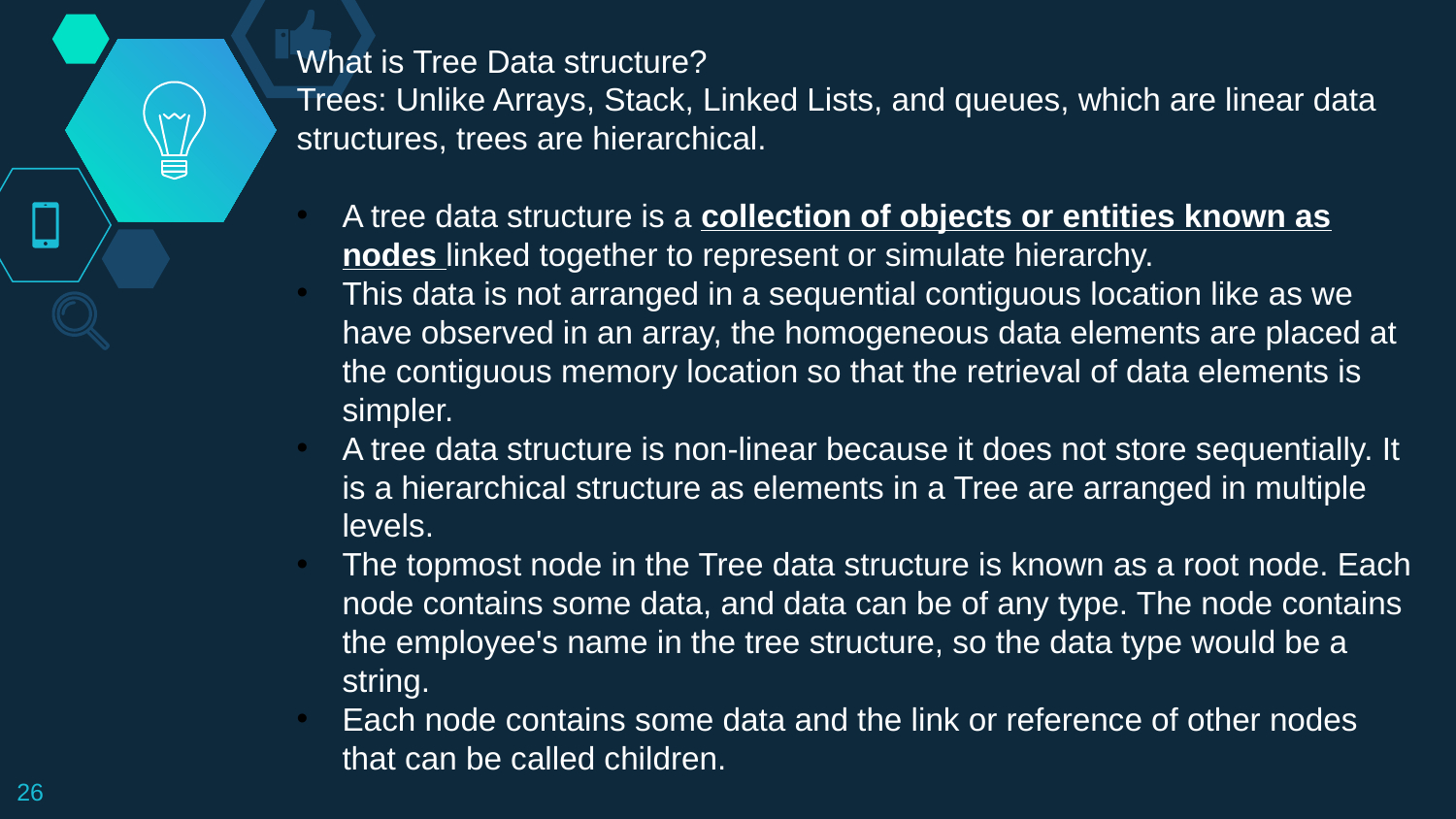

What is Tree Data structure?
Trees: Unlike Arrays, Stack, Linked Lists, and queues, which are linear data structures, trees are hierarchical.

A tree data structure is a collection of objects or entities known as nodes linked together to represent or simulate hierarchy.
This data is not arranged in a sequential contiguous location like as we have observed in an array, the homogeneous data elements are placed at the contiguous memory location so that the retrieval of data elements is simpler.
A tree data structure is non-linear because it does not store sequentially. It is a hierarchical structure as elements in a Tree are arranged in multiple levels.
The topmost node in the Tree data structure is known as a root node. Each node contains some data, and data can be of any type. The node contains the employee's name in the tree structure, so the data type would be a string.
Each node contains some data and the link or reference of other nodes that can be called children.
26